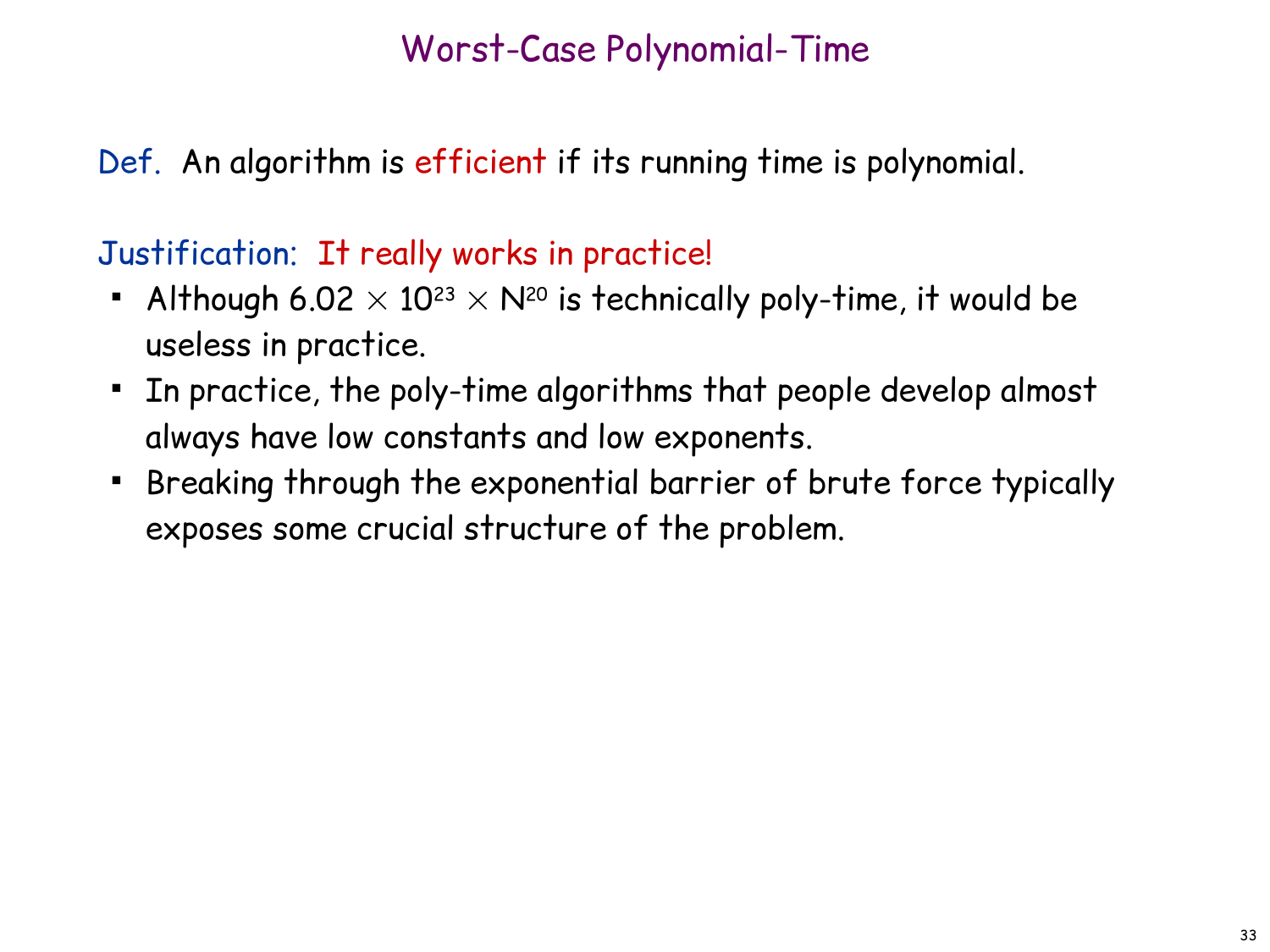

# Worst-Case Polynomial-Time
Def.  An algorithm is efficient if its running time is polynomial.

Justification:  It really works in practice!
Although 6.02 × 1023 × N20 is technically poly-time, it would be useless in practice.
In practice, the poly-time algorithms that people develop almost always have low constants and low exponents.
Breaking through the exponential barrier of brute force typically exposes some crucial structure of the problem.

33